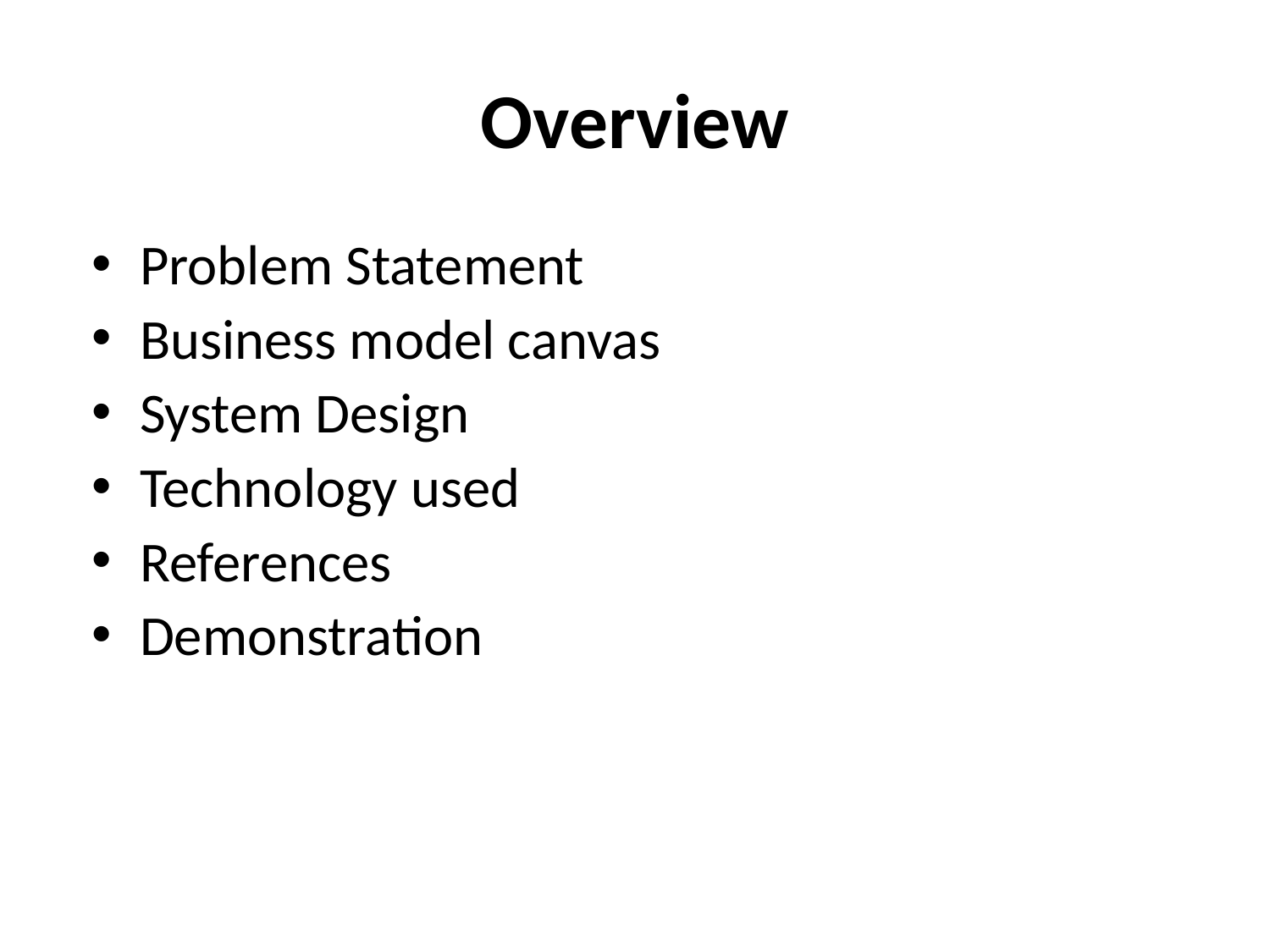

# Overview
Problem Statement
Business model canvas
System Design
Technology used
References
Demonstration